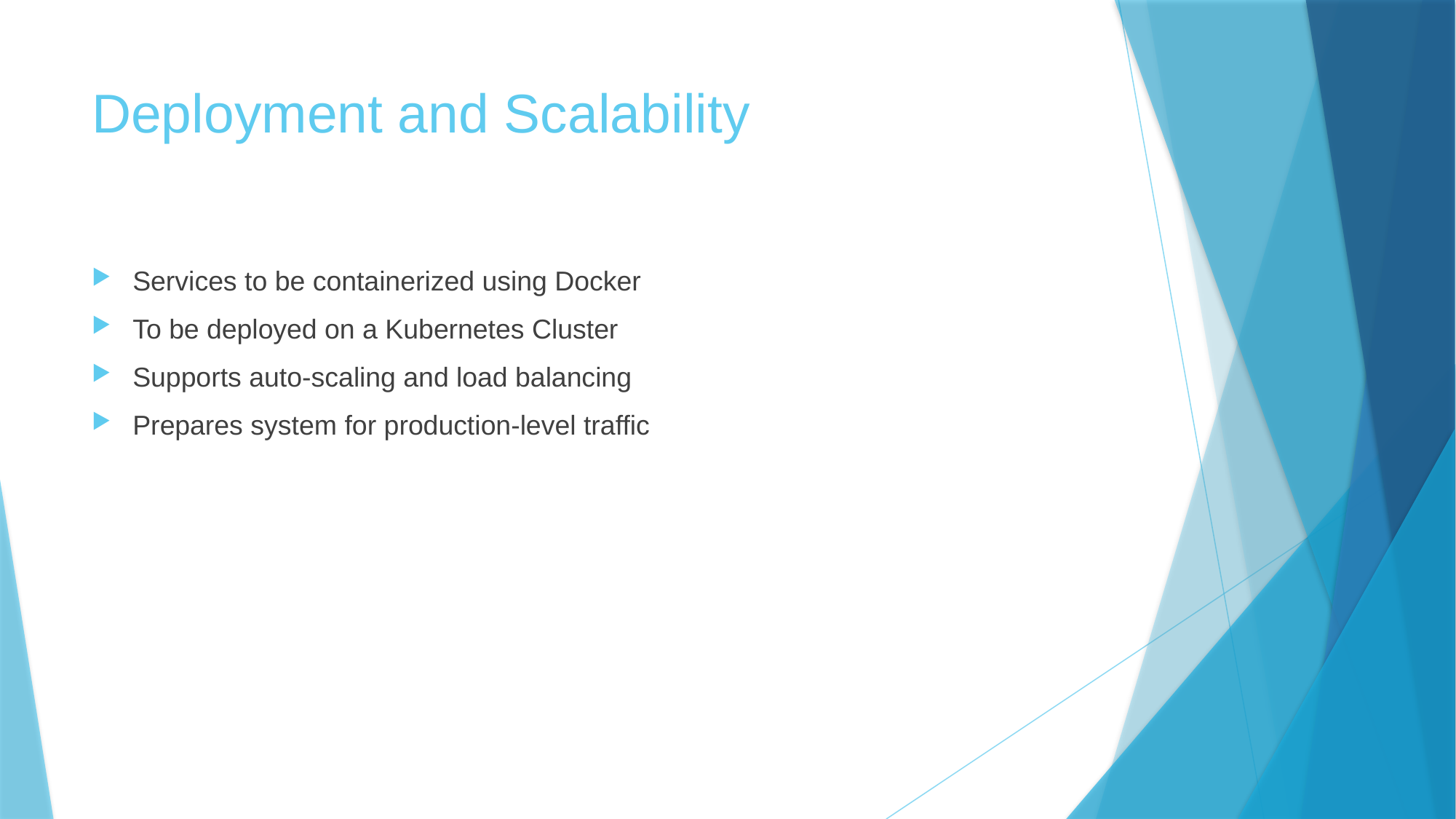

# Deployment and Scalability
Services to be containerized using Docker
To be deployed on a Kubernetes Cluster
Supports auto-scaling and load balancing
Prepares system for production-level traffic